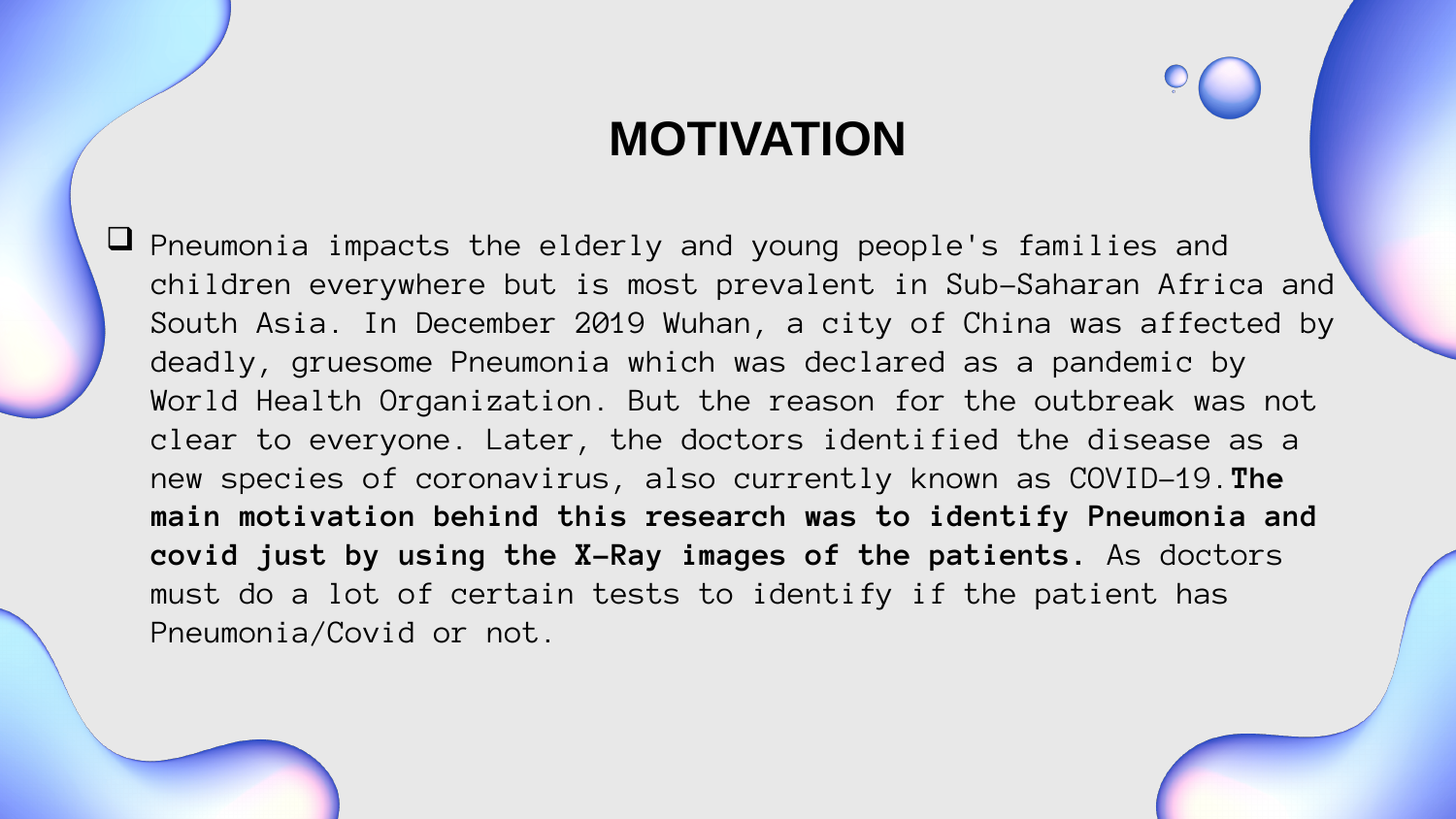

MOTIVATION

Pneumonia impacts the elderly and young people's families and children everywhere but is most prevalent in Sub-Saharan Africa and South Asia. In December 2019 Wuhan, a city of China was affected by deadly, gruesome Pneumonia which was declared as a pandemic by World Health Organization. But the reason for the outbreak was not clear to everyone. Later, the doctors identified the disease as a new species of coronavirus, also currently known as COVID-19.The main motivation behind this research was to identify Pneumonia and covid just by using the X-Ray images of the patients. As doctors must do a lot of certain tests to identify if the patient has Pneumonia/Covid or not.